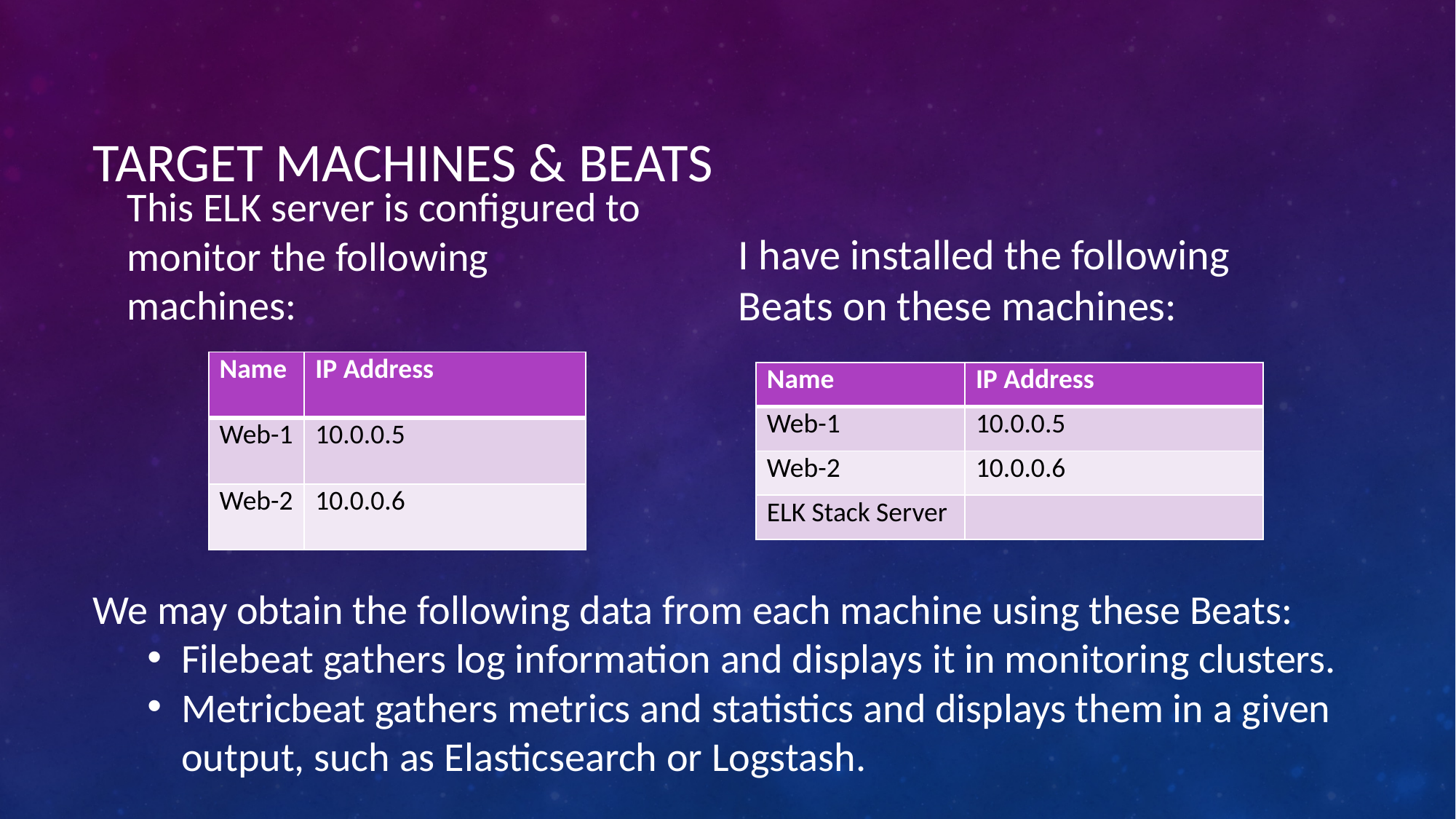

# Target machines & beats
This ELK server is configured to monitor the following machines:
I have installed the following Beats on these machines:
| Name | IP Address |
| --- | --- |
| Web-1 | 10.0.0.5 |
| Web-2 | 10.0.0.6 |
| Name | IP Address |
| --- | --- |
| Web-1 | 10.0.0.5 |
| Web-2 | 10.0.0.6 |
| ELK Stack Server |  |
We may obtain the following data from each machine using these Beats:
Filebeat gathers log information and displays it in monitoring clusters.
Metricbeat gathers metrics and statistics and displays them in a given output, such as Elasticsearch or Logstash.